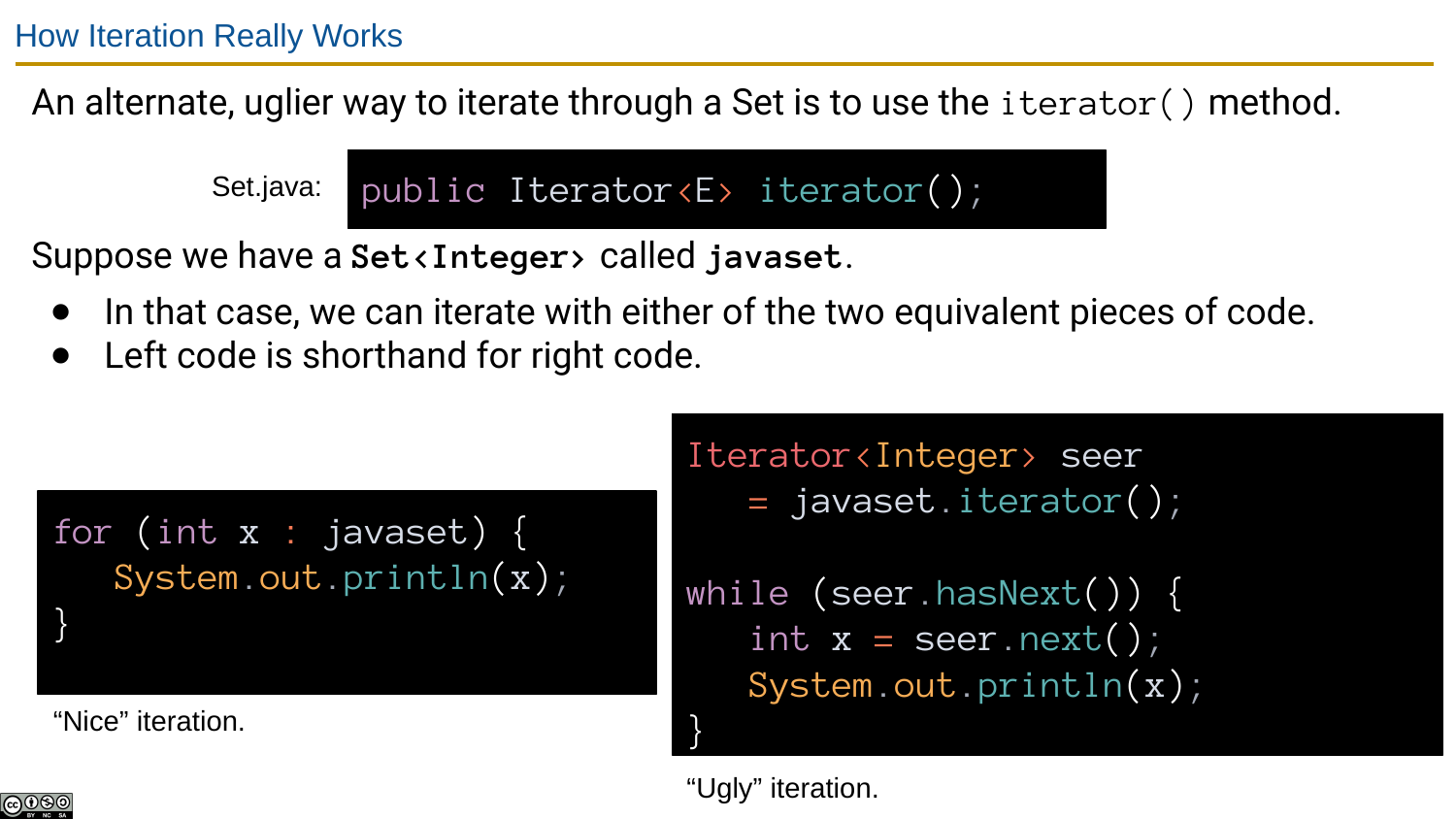

# How Iteration Really Works
An alternate, uglier way to iterate through a Set is to use the iterator() method.
public Iterator<E> iterator();
Set.java:
Suppose we have a Set<Integer> called javaset.
In that case, we can iterate with either of the two equivalent pieces of code.
Left code is shorthand for right code.
Iterator<Integer> seer
   = javaset.iterator();

while (seer.hasNext()) {
   int x = seer.next();
   System.out.println(x);
}
for (int x : javaset) {
   System.out.println(x);
}
“Nice” iteration.
“Ugly” iteration.